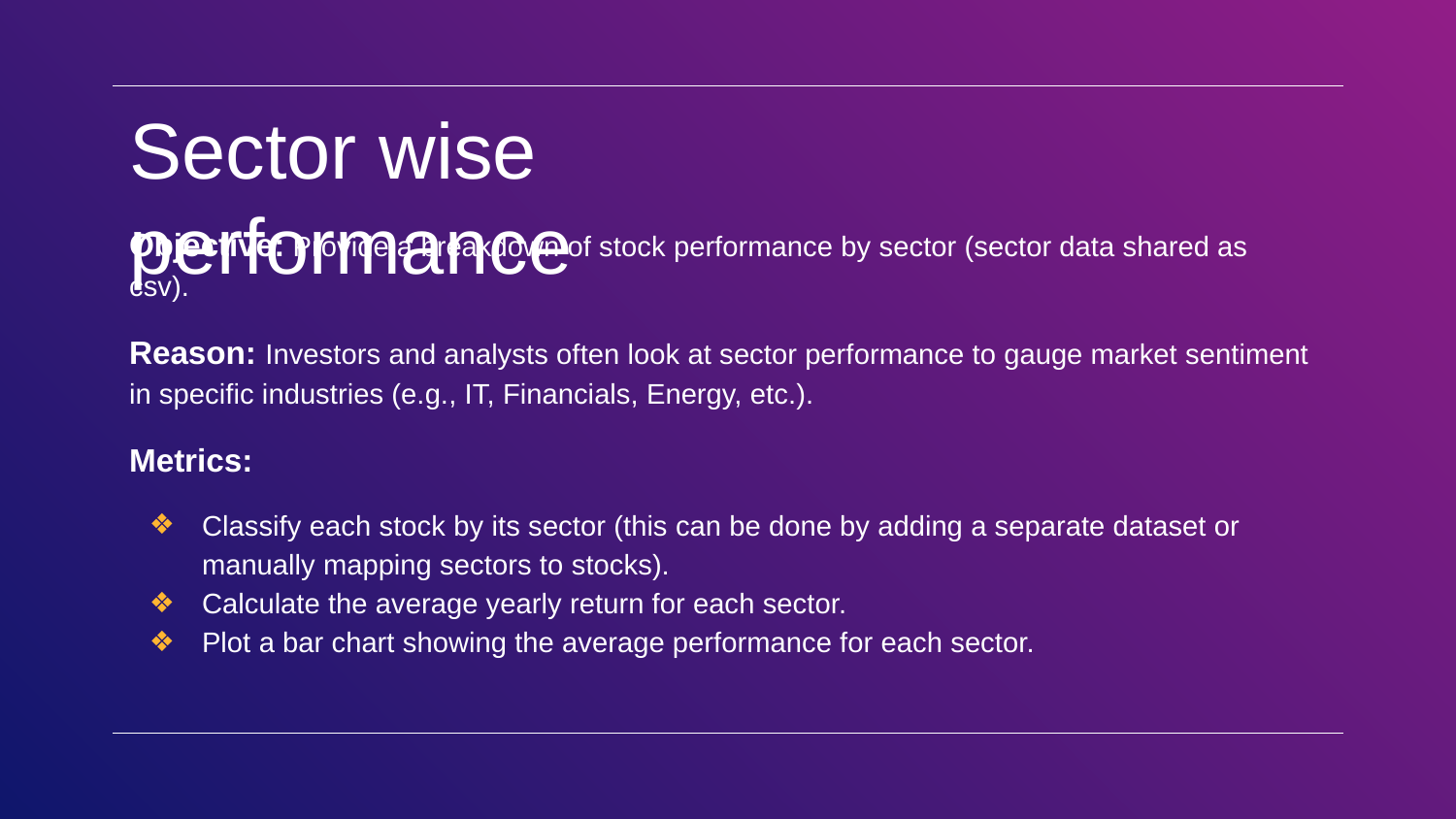

# Sector wise performance
Objective: Provide a breakdown of stock performance by sector (sector data shared as csv).
Reason: Investors and analysts often look at sector performance to gauge market sentiment in specific industries (e.g., IT, Financials, Energy, etc.).
Metrics:
Classify each stock by its sector (this can be done by adding a separate dataset or manually mapping sectors to stocks).
Calculate the average yearly return for each sector.
Plot a bar chart showing the average performance for each sector.